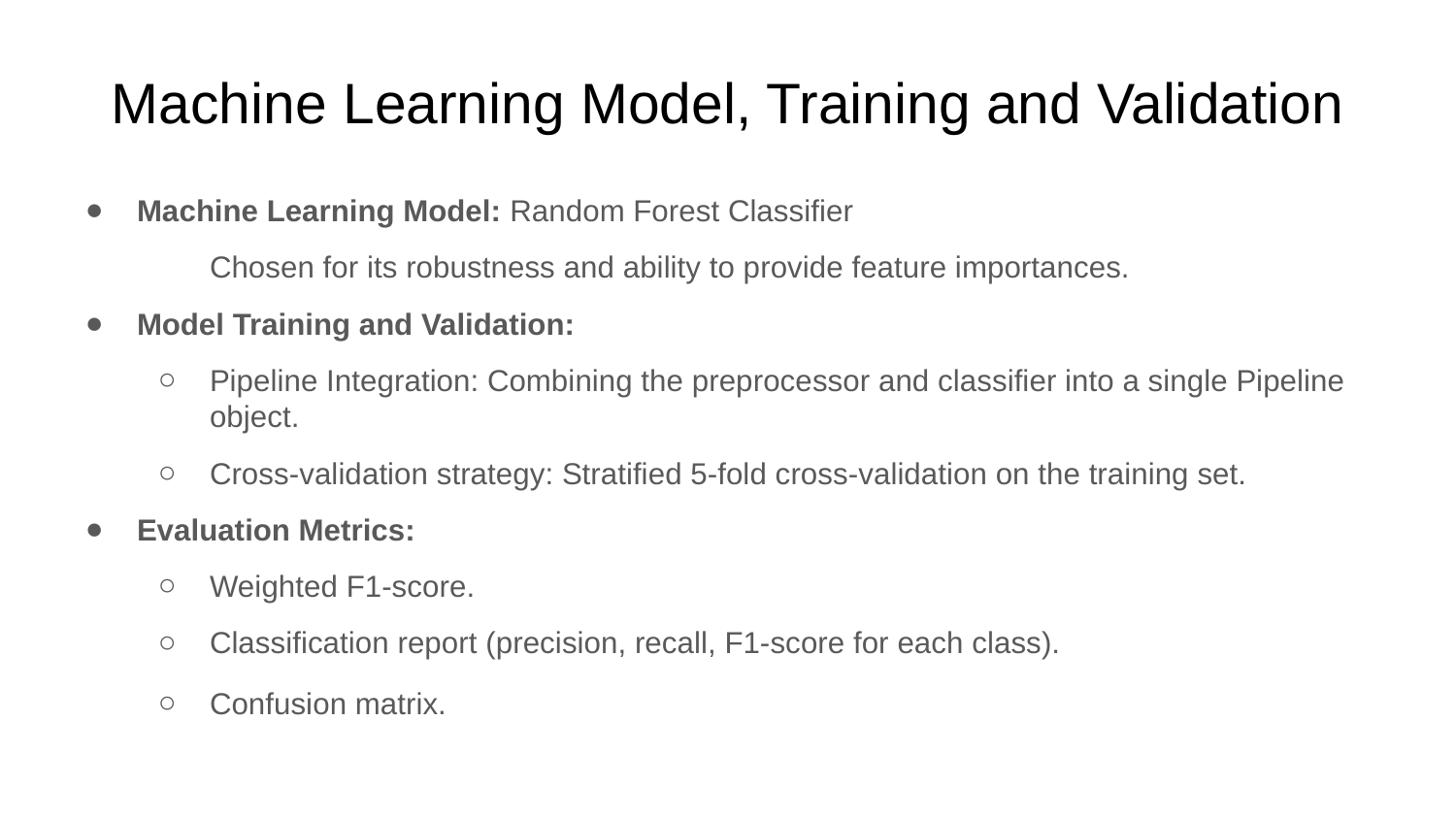

# Machine Learning Model, Training and Validation
Machine Learning Model: Random Forest Classifier
Chosen for its robustness and ability to provide feature importances.
Model Training and Validation:
Pipeline Integration: Combining the preprocessor and classifier into a single Pipeline object.
Cross-validation strategy: Stratified 5-fold cross-validation on the training set.
Evaluation Metrics:
Weighted F1-score.
Classification report (precision, recall, F1-score for each class).
Confusion matrix.